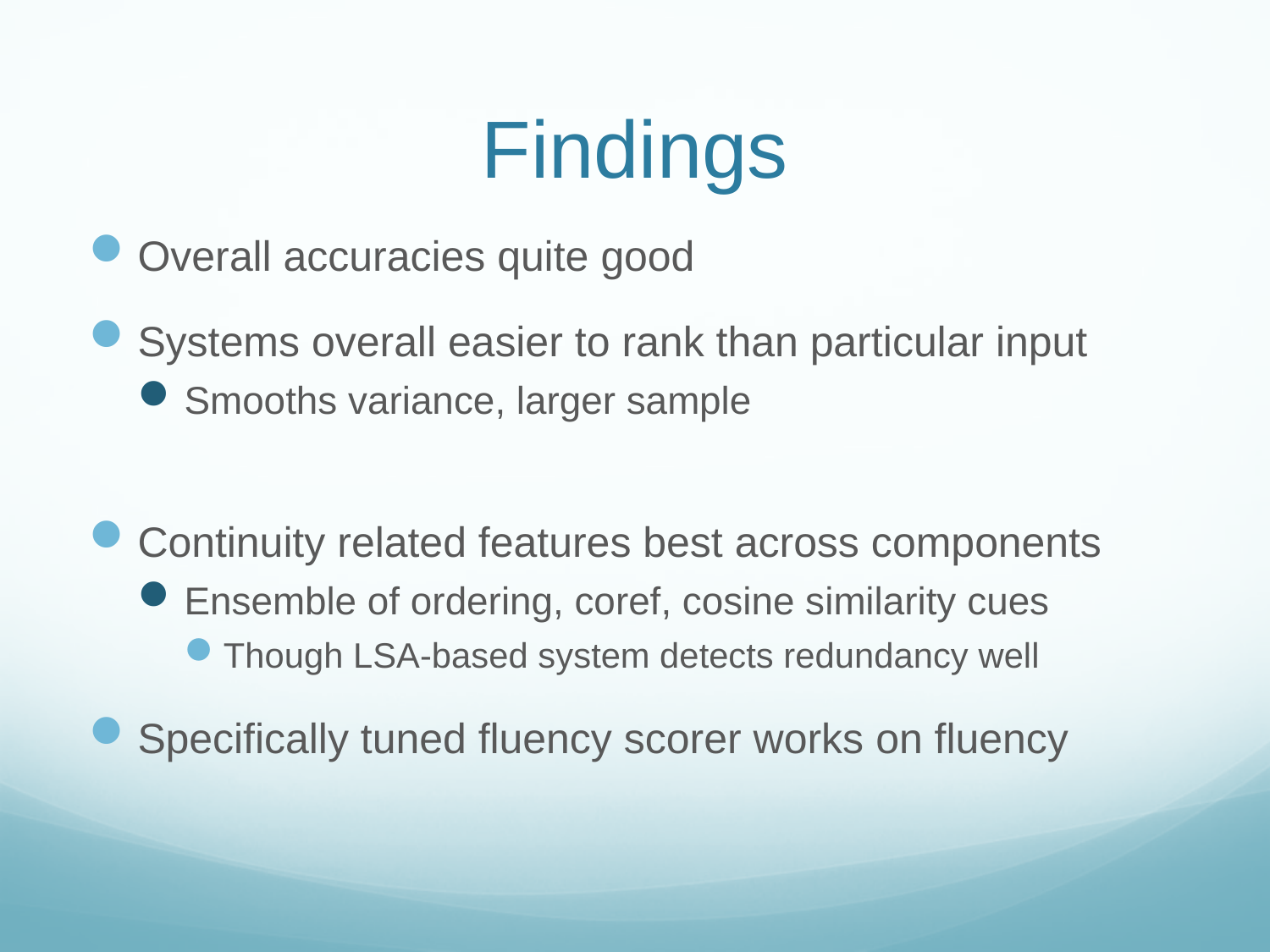

# Findings
Overall accuracies quite good
Systems overall easier to rank than particular input
Smooths variance, larger sample

Continuity related features best across components
Ensemble of ordering, coref, cosine similarity cues
Though LSA-based system detects redundancy well
Specifically tuned fluency scorer works on fluency